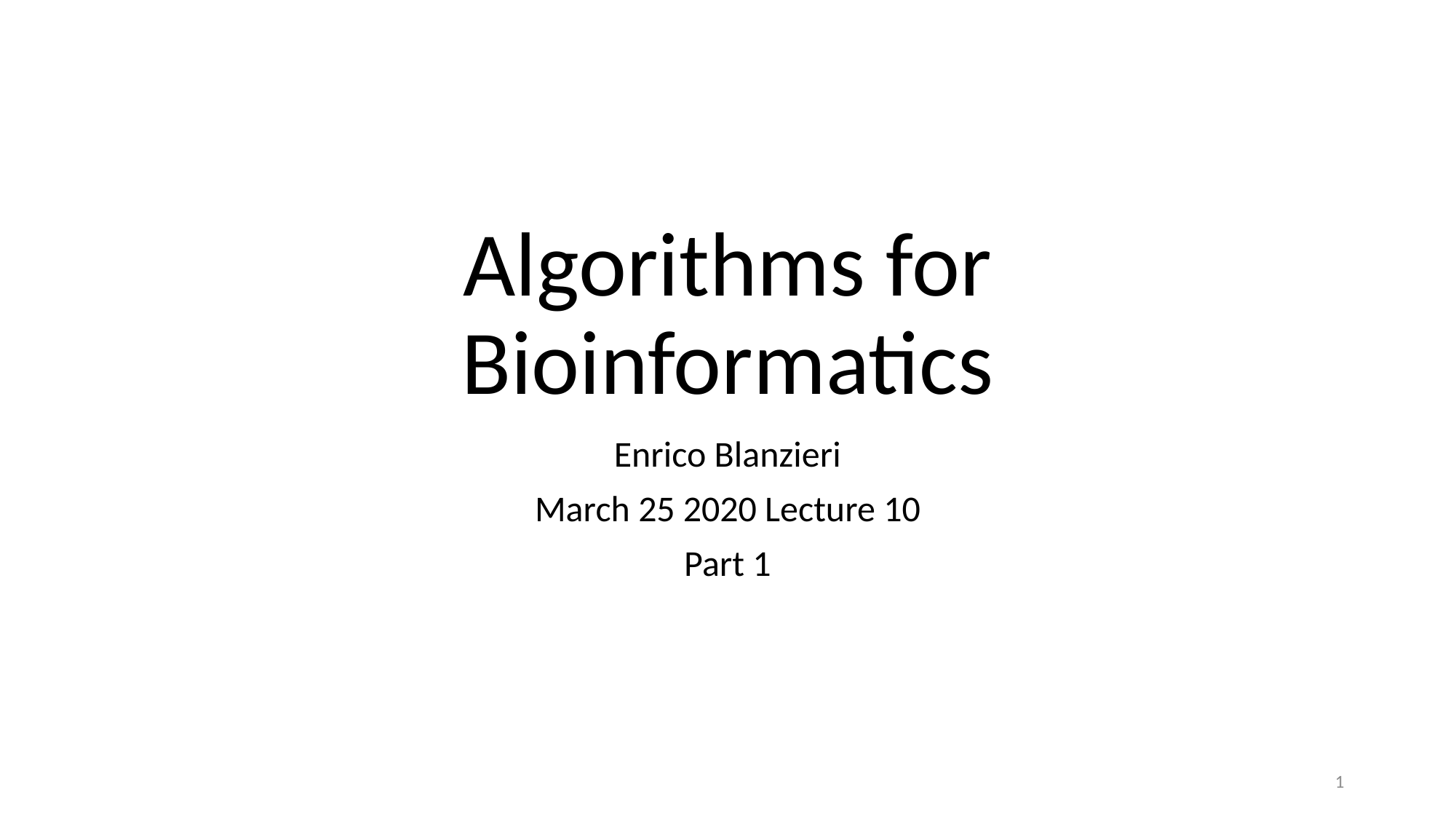

# Algorithms for Bioinformatics
Enrico Blanzieri
March 25 2020 Lecture 10
Part 1
1